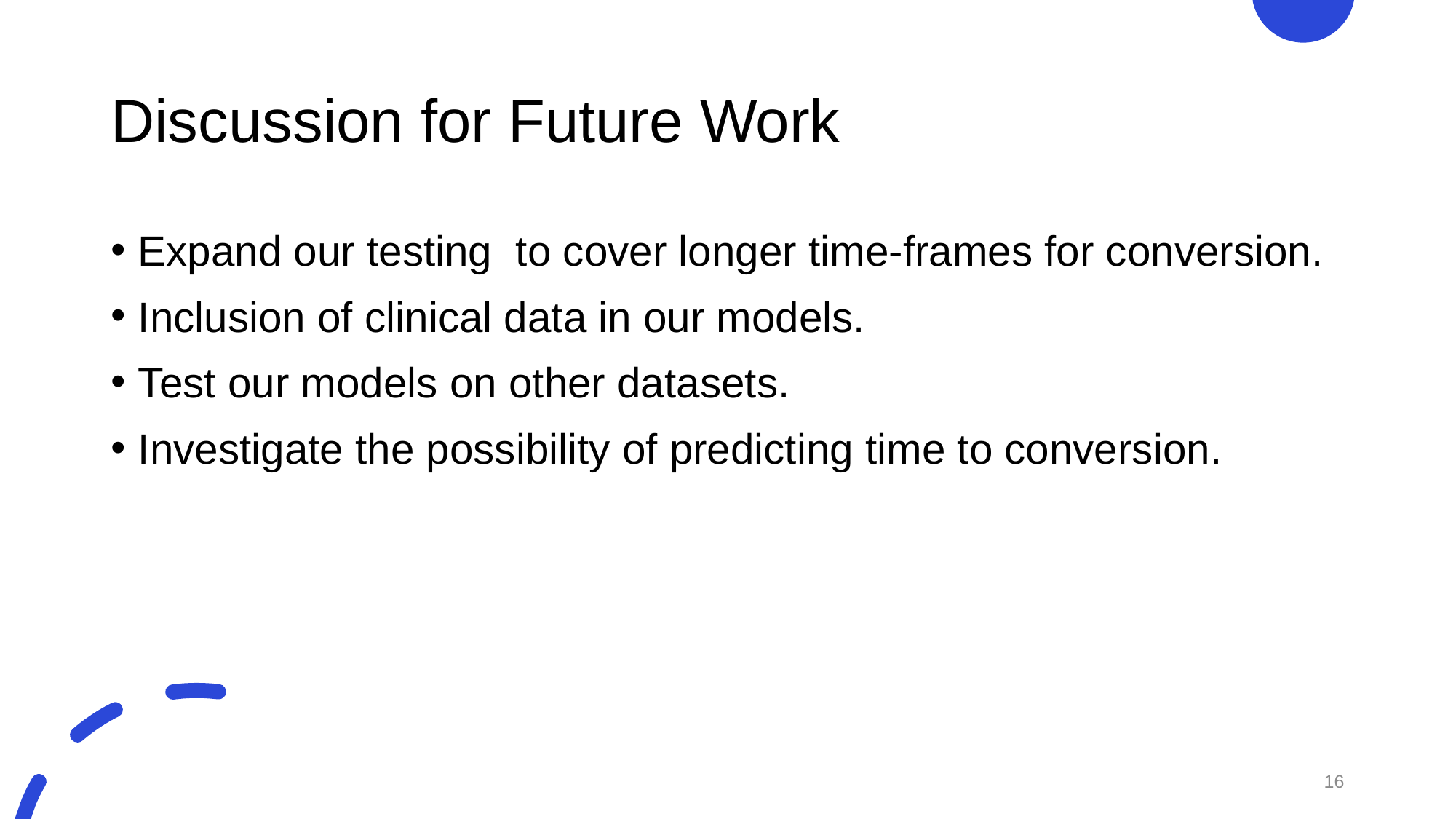

# Discussion for Future Work
Expand our testing  to cover longer time-frames for conversion.
Inclusion of clinical data in our models.
Test our models on other datasets.
Investigate the possibility of predicting time to conversion.
16